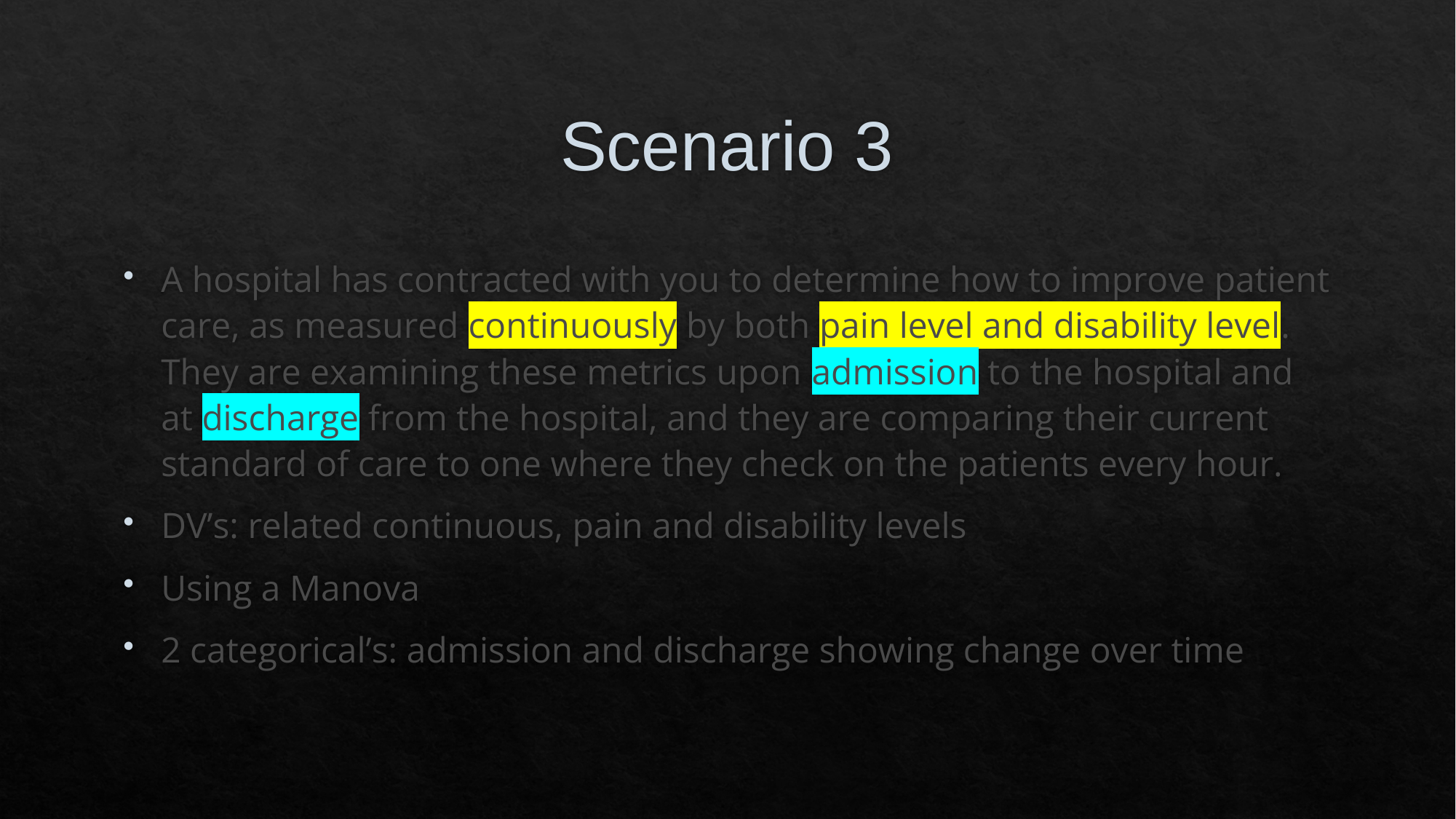

# Scenario 3
A hospital has contracted with you to determine how to improve patient care, as measured continuously by both pain level and disability level. They are examining these metrics upon admission to the hospital and at discharge from the hospital, and they are comparing their current standard of care to one where they check on the patients every hour.
DV’s: related continuous, pain and disability levels
Using a Manova
2 categorical’s: admission and discharge showing change over time